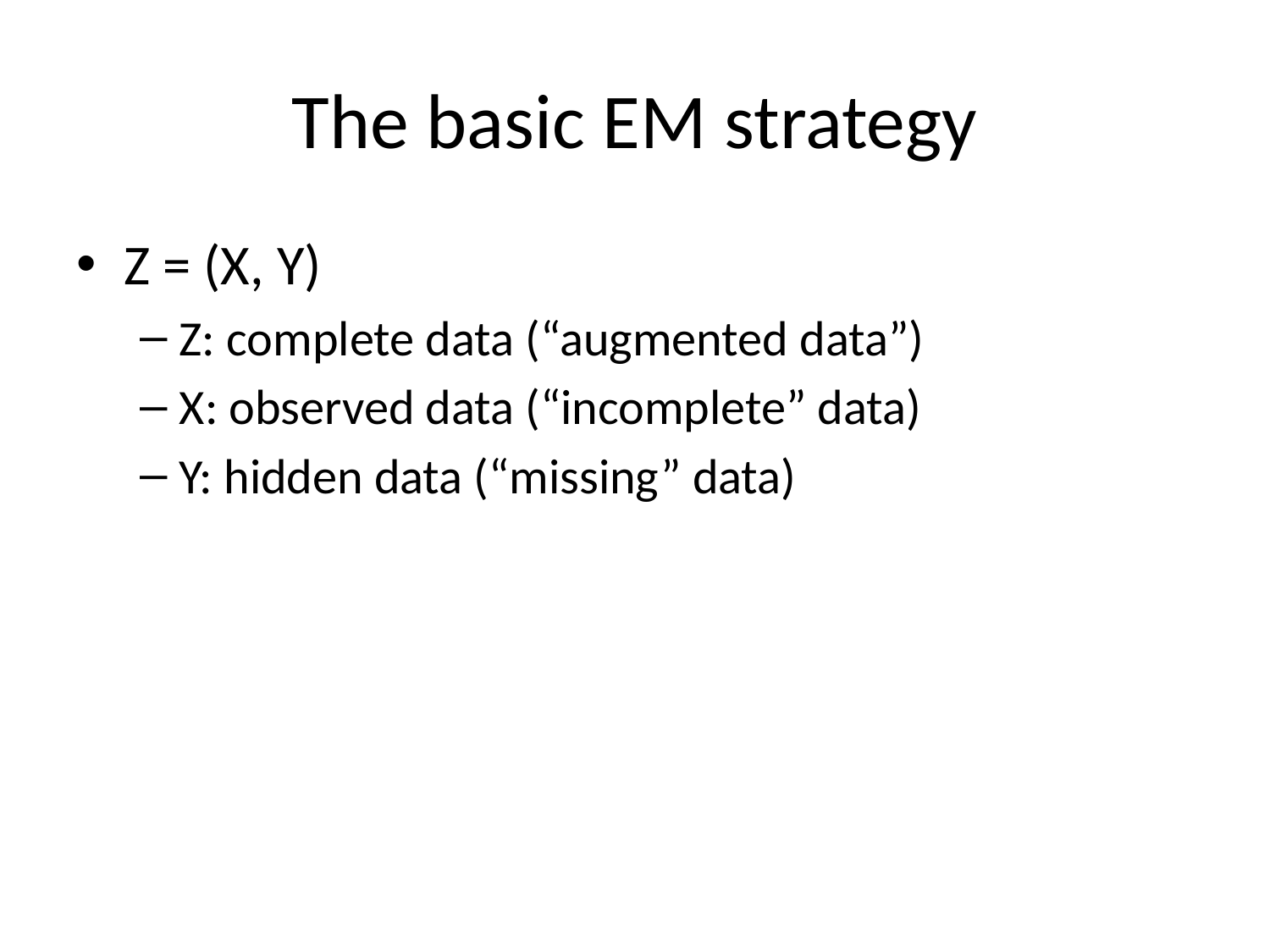

# The basic EM strategy
Z = (X, Y)
Z: complete data (“augmented data”)
X: observed data (“incomplete” data)
Y: hidden data (“missing” data)